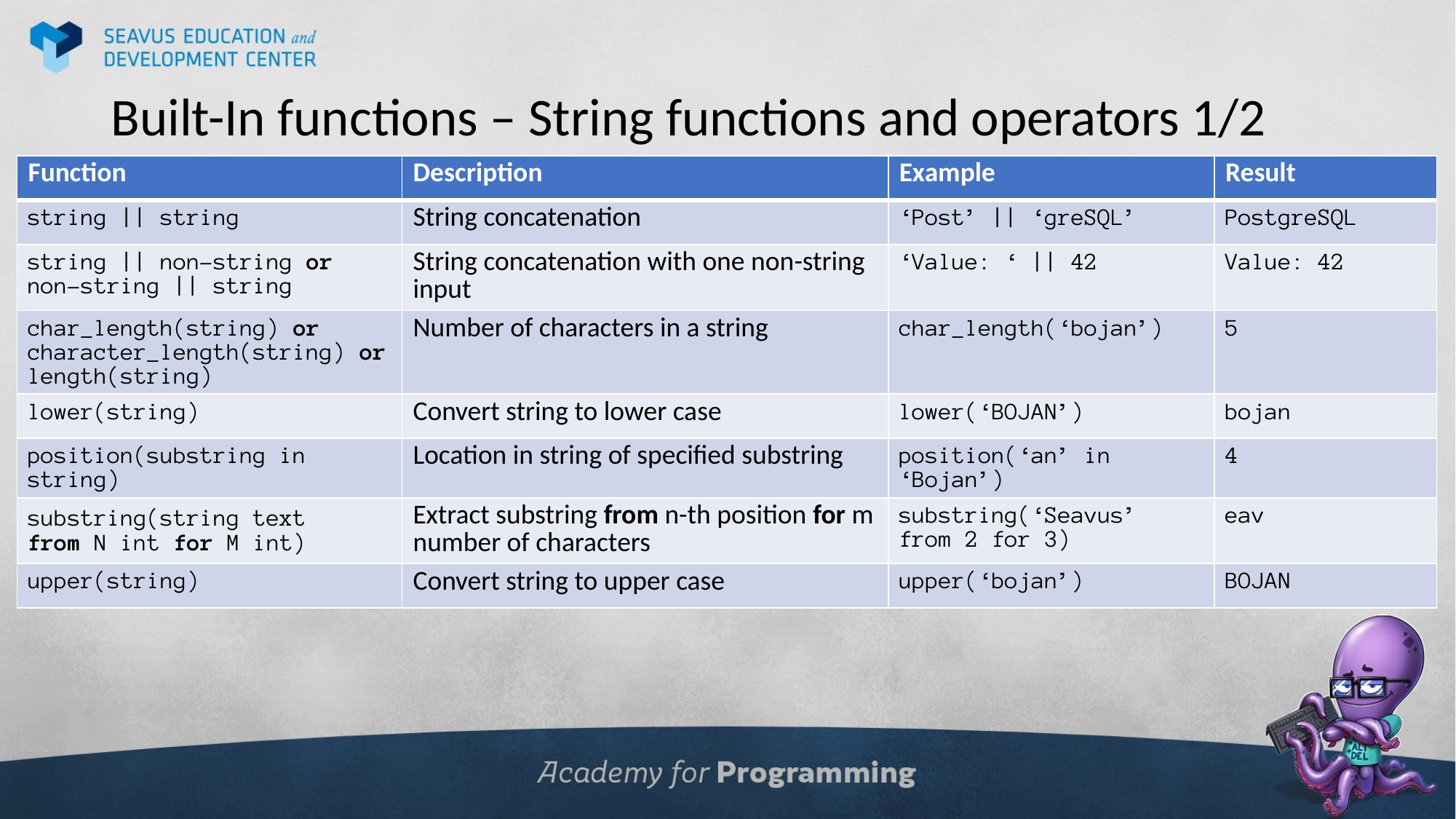

# Built-In functions – String functions and operators 1/2
| Function | Description | Example | Result |
| --- | --- | --- | --- |
| string || string | String concatenation | ‘Post’ || ‘greSQL’ | PostgreSQL |
| string || non-string or non-string || string | String concatenation with one non-string input | ‘Value: ‘ || 42 | Value: 42 |
| char\_length(string) or character\_length(string) or length(string) | Number of characters in a string | char\_length(‘bojan’) | 5 |
| lower(string) | Convert string to lower case | lower(‘BOJAN’) | bojan |
| position(substring in string) | Location in string of specified substring | position(‘an’ in ‘Bojan’) | 4 |
| substring(string text from N int for M int) | Extract substring from n-th position for m number of characters | substring(‘Seavus’ from 2 for 3) | eav |
| upper(string) | Convert string to upper case | upper(‘bojan’) | BOJAN |